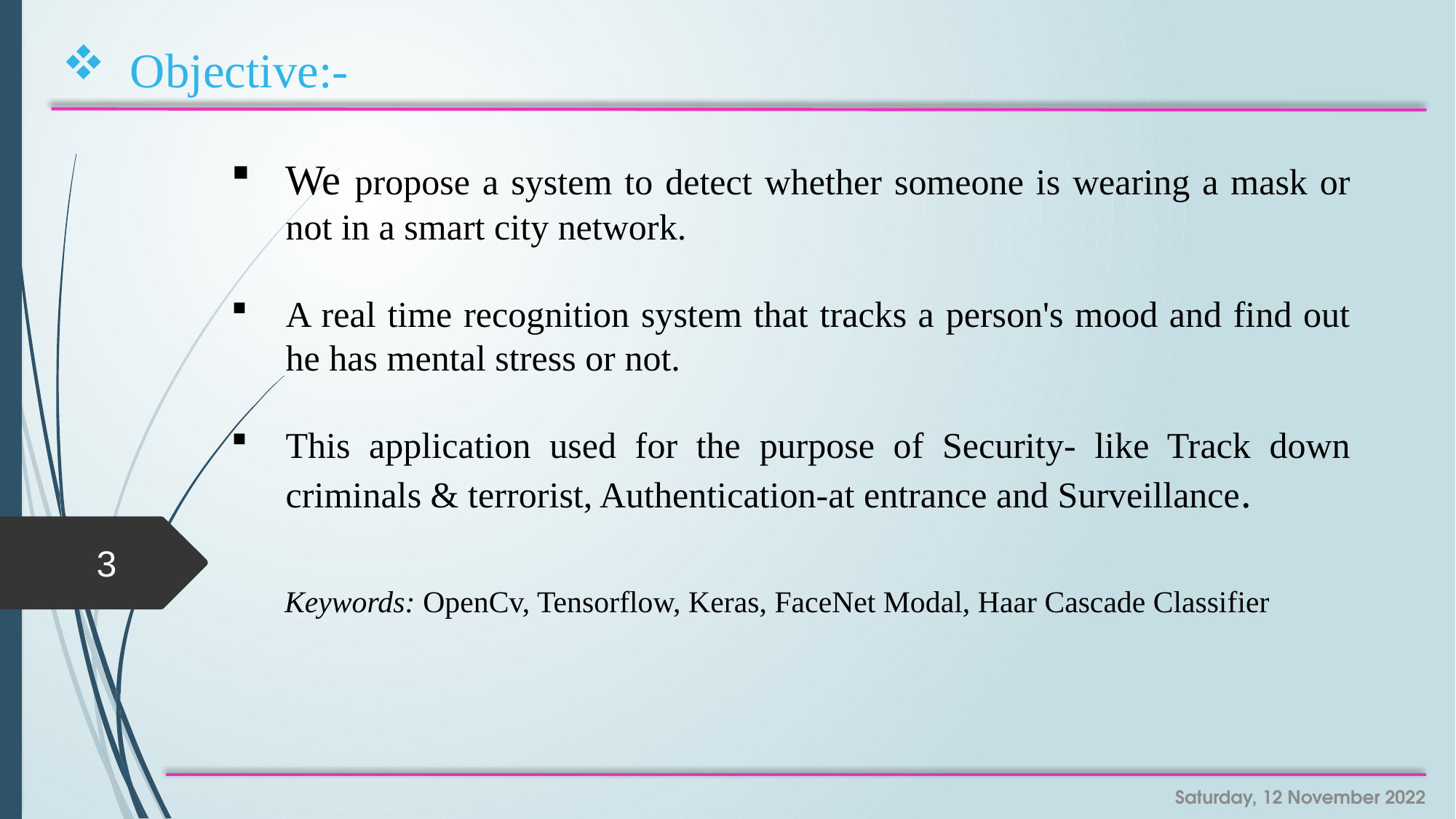

Objective:-
We propose a system to detect whether someone is wearing a mask or not in a smart city network.

A real time recognition system that tracks a person's mood and find out he has mental stress or not.

This application used for the purpose of Security- like Track down criminals & terrorist, Authentication-at entrance and Surveillance.

       Keywords: OpenCv, Tensorflow, Keras, FaceNet Modal, Haar Cascade Classifier
3
Saturday, 12 November 2022